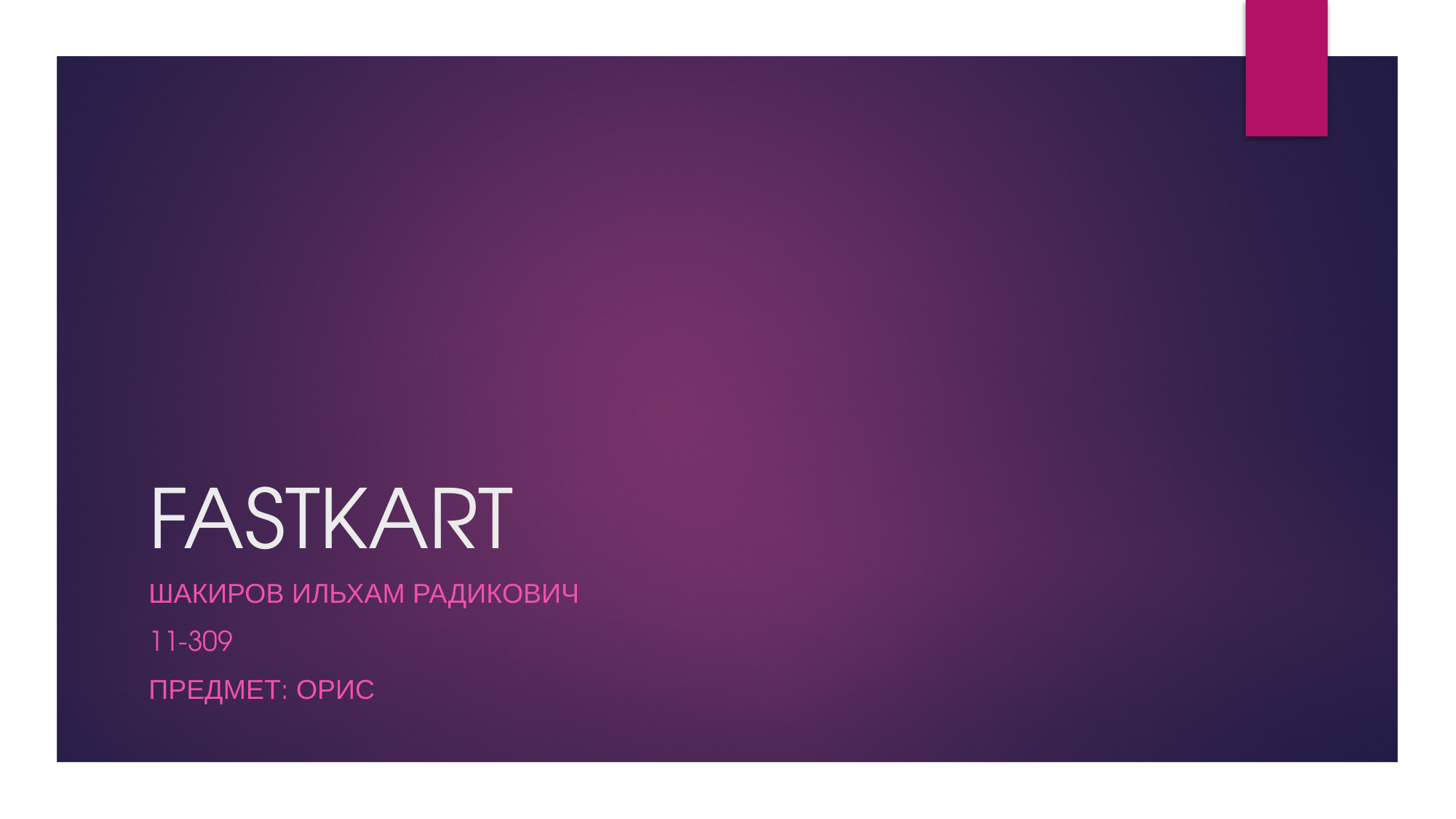

# FASTKART
ШАКиров Ильхам Радикович
11-309
ПРЕДМЕТ: орис